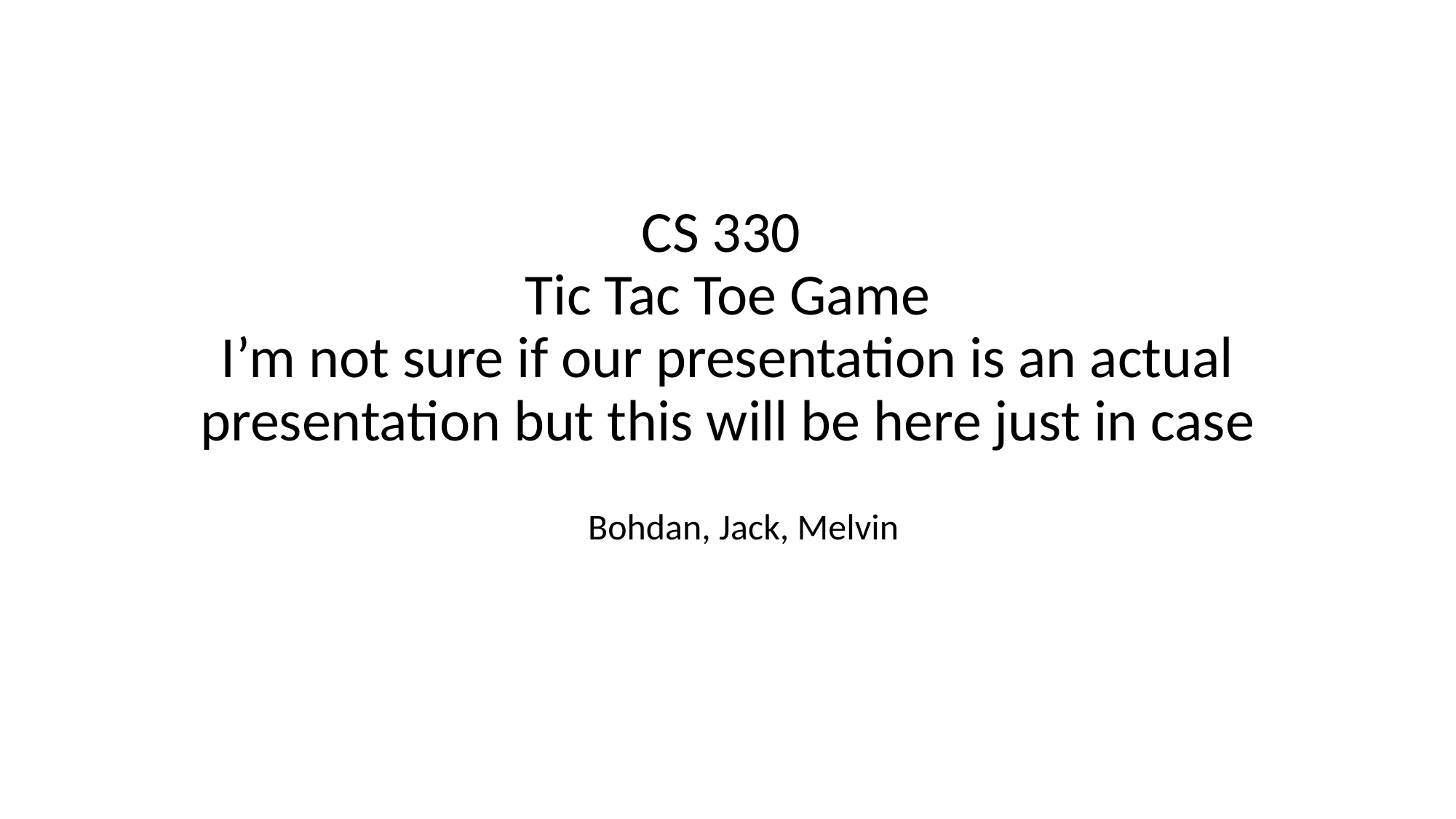

# CS 330 Tic Tac Toe Game I’m not sure if our presentation is an actual presentation but this will be here just in case
Bohdan, Jack, Melvin